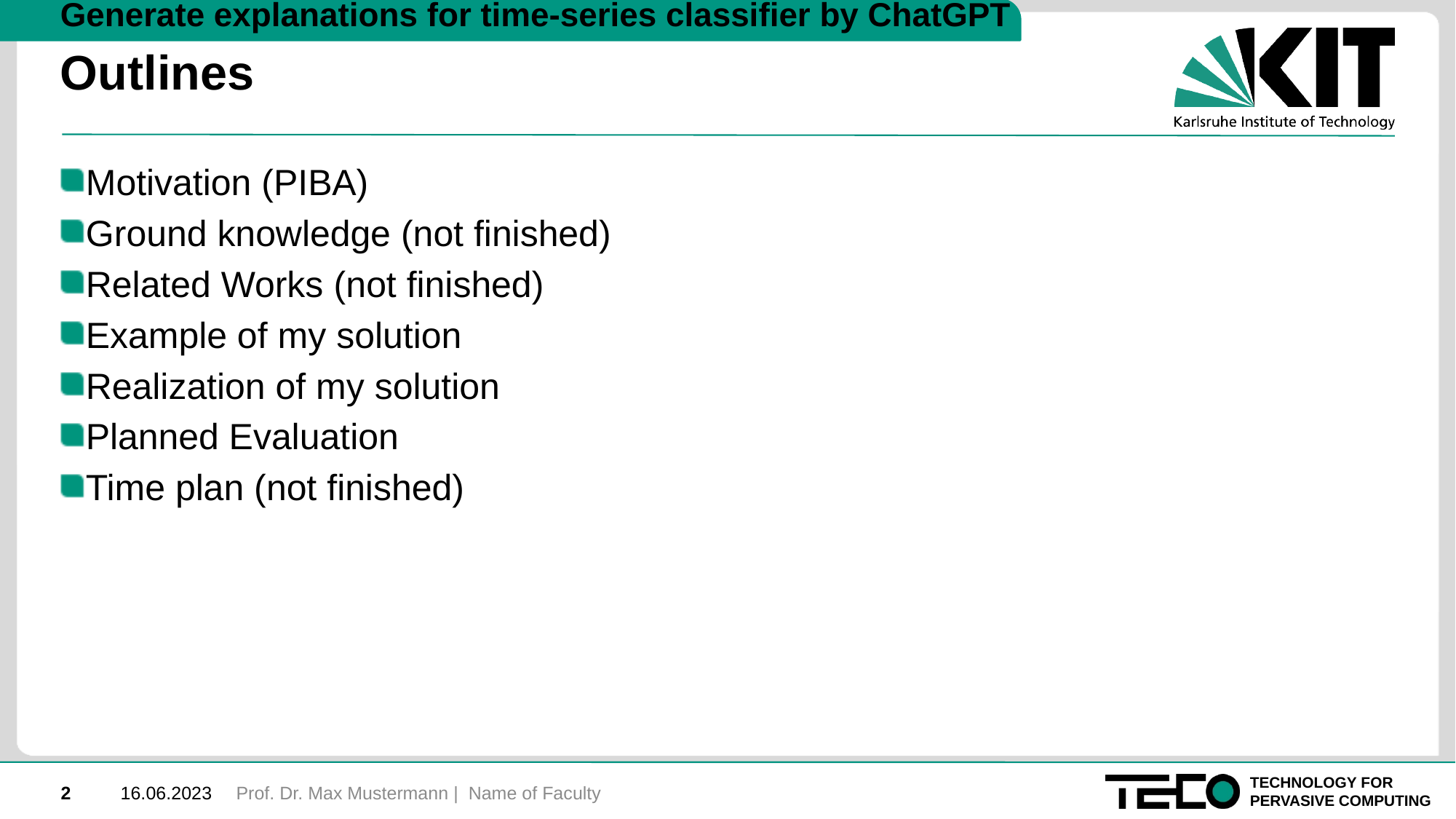

# Outlines
Generate explanations for time-series classifier by ChatGPT

Motivation (PIBA)
Ground knowledge (not finished)
Related Works (not finished)
Example of my solution
Realization of my solution
Planned Evaluation
Time plan (not finished)
Prof. Dr. Max Mustermann |  Name of Faculty